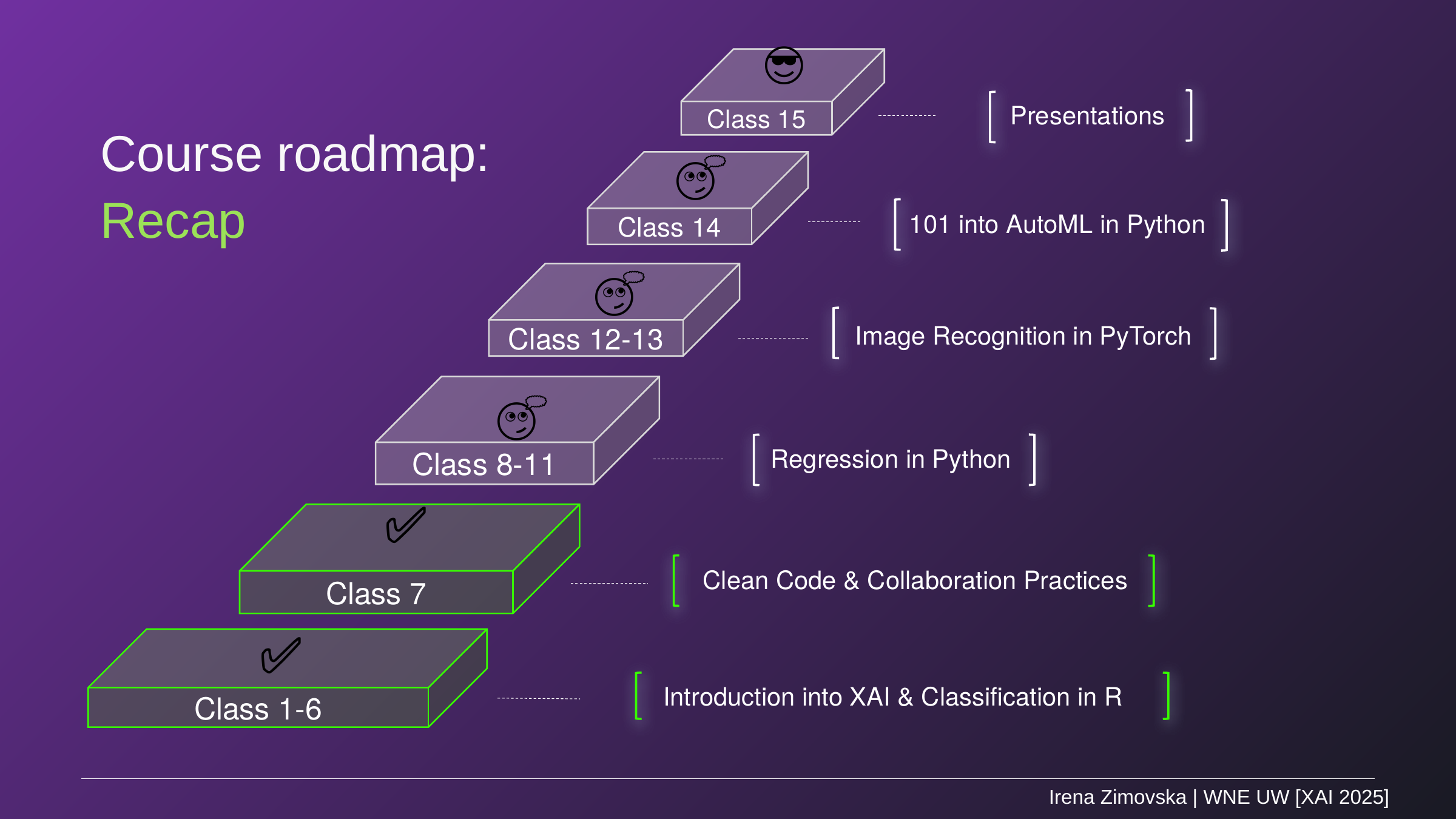

😎
Class 15
Presentations

Course roadmap:
Recap
🤔
Class 14
101 into AutoML in Python

🤔
Class 12-13
Image Recognition in PyTorch

Class 8-11
🤔
Regression in Python

✅
Class 7
Clean Code & Collaboration Practices

✅
Class 1-6
Introduction into XAI & Classification in R

Irena Zimovska | WNE UW [XAI 2025]